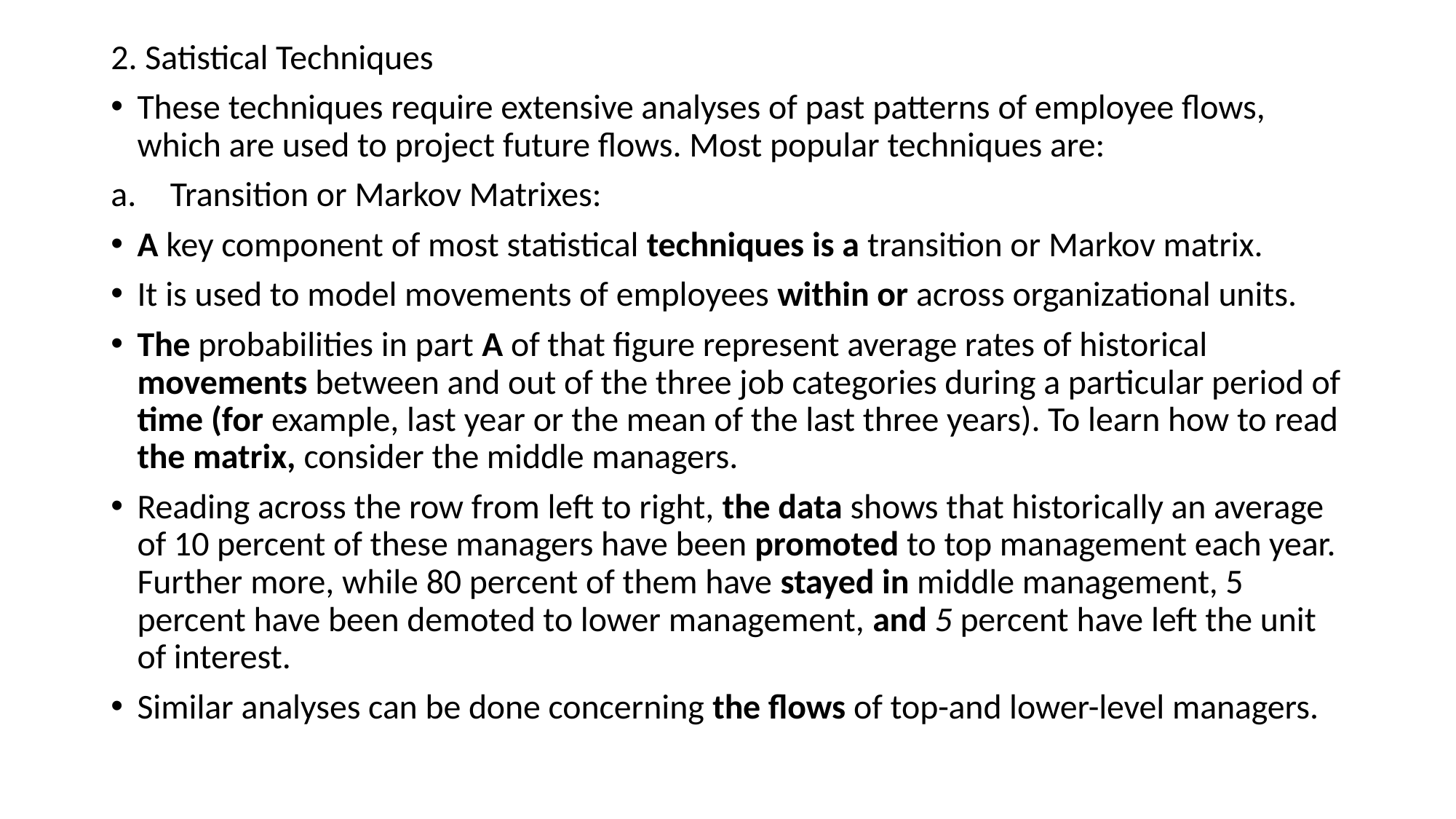

2. Satistical Techniques
These techniques require extensive analyses of past patterns of employee flows, which are used to project future flows. Most popular techniques are:
Transition or Markov Matrixes:
A key component of most statistical techniques is a transition or Markov matrix.
It is used to model movements of employees within or across organizational units.
The probabilities in part A of that figure represent average rates of historical movements between and out of the three job categories during a particular period of time (for example, last year or the mean of the last three years). To learn how to read the matrix, consider the middle managers.
Reading across the row from left to right, the data shows that historically an average of 10 percent of these managers have been promoted to top management each year. Further more, while 80 percent of them have stayed in middle management, 5 percent have been demoted to lower management, and 5 percent have left the unit of interest.
Similar analyses can be done concerning the flows of top-and lower-level managers.